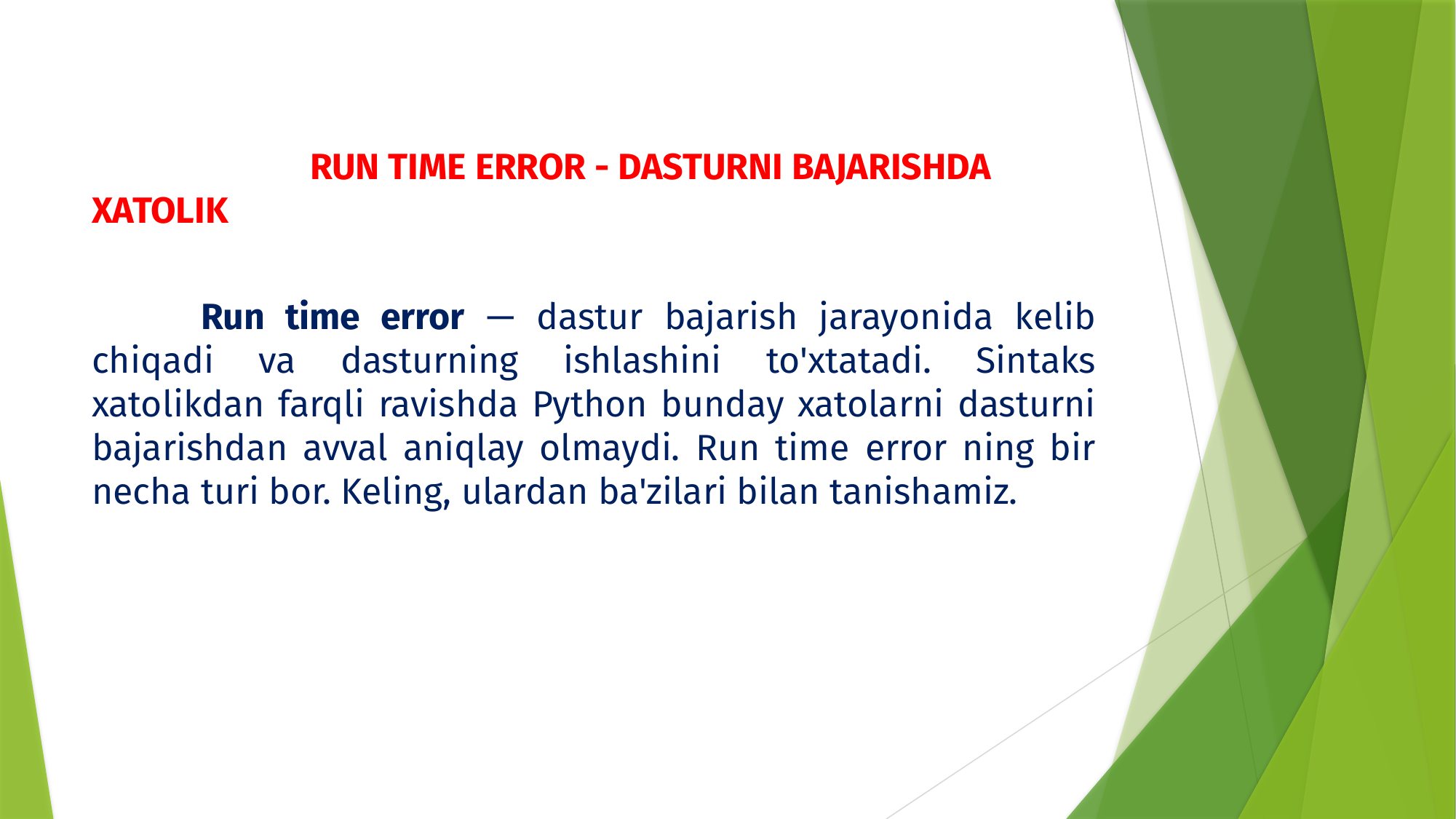

RUN TIME ERROR - DASTURNI BAJARISHDA XATOLIK

	Run time error — dastur bajarish jarayonida kelib chiqadi va dasturning ishlashini to'xtatadi. Sintaks xatolikdan farqli ravishda Python bunday xatolarni dasturni bajarishdan avval aniqlay olmaydi. Run time error ning bir necha turi bor. Keling, ulardan ba'zilari bilan tanishamiz.